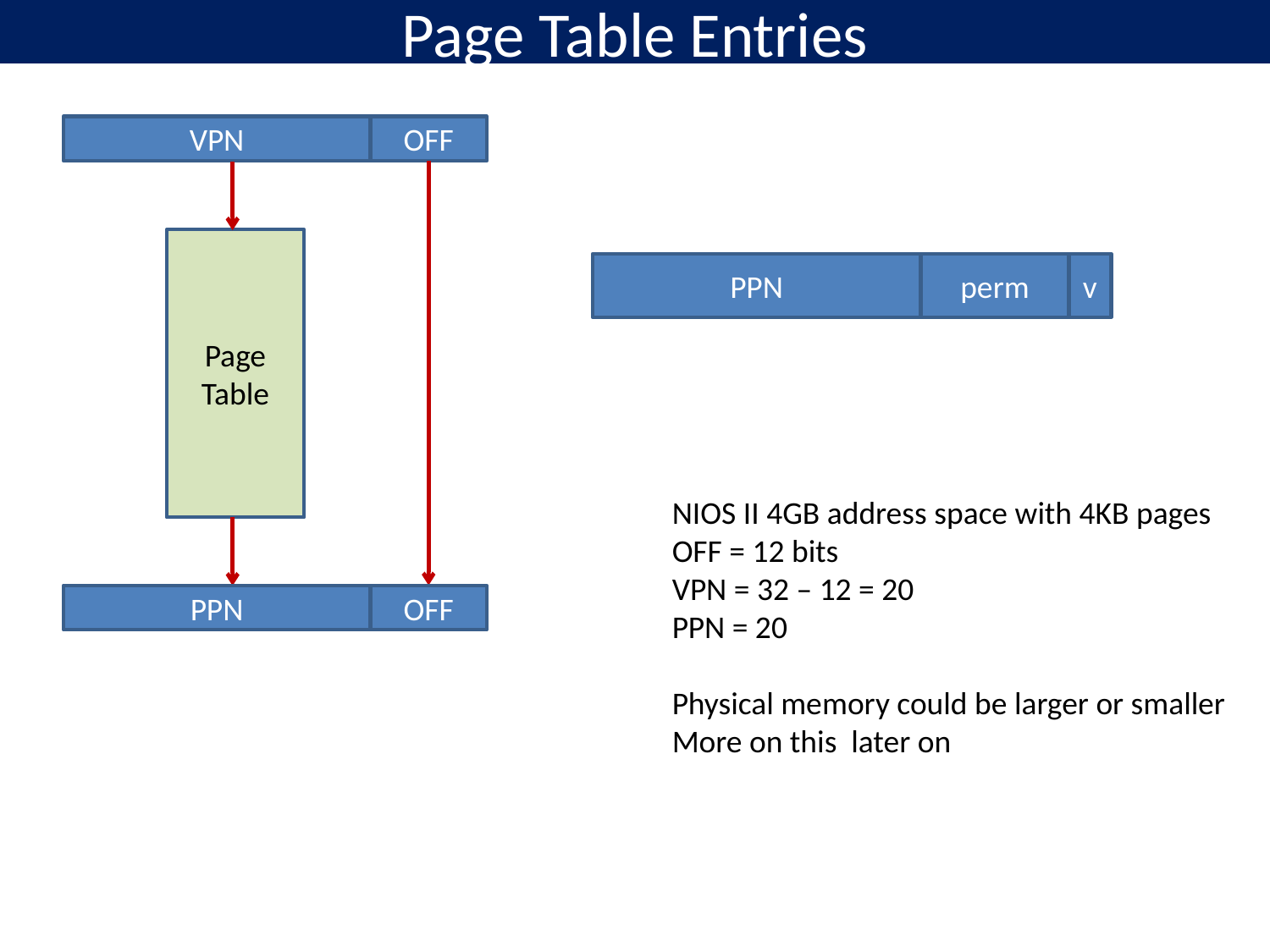

# Page Table Entries
VPN
OFF
Page Table
PPN
OFF
PPN
perm
v
NIOS II 4GB address space with 4KB pages
OFF = 12 bits
VPN = 32 – 12 = 20
PPN = 20

Physical memory could be larger or smaller
More on this  later on